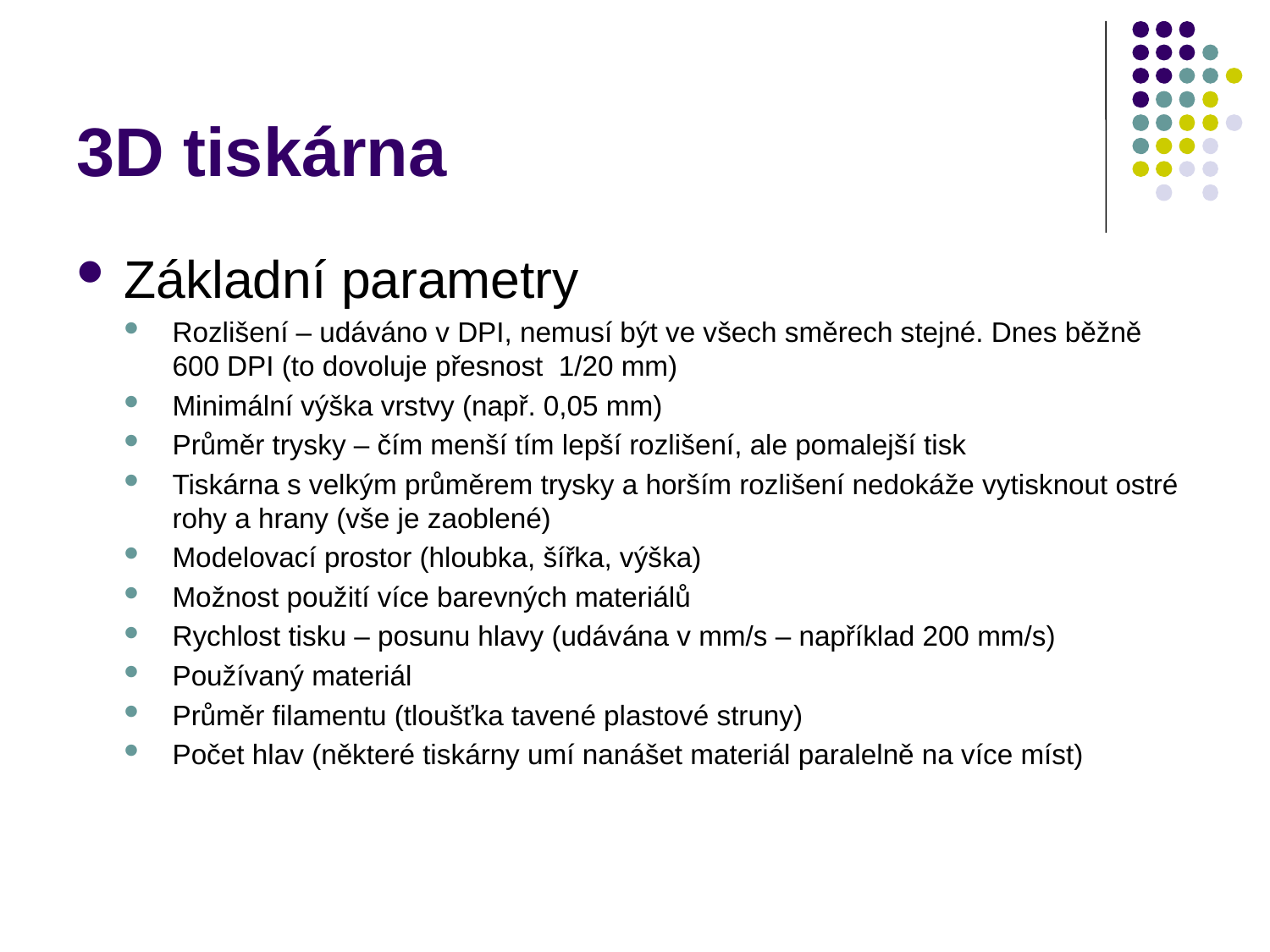

# 3D tiskárna
Základní parametry
Rozlišení – udáváno v DPI, nemusí být ve všech směrech stejné. Dnes běžně 600 DPI (to dovoluje přesnost  1/20 mm)
Minimální výška vrstvy (např. 0,05 mm)
Průměr trysky – čím menší tím lepší rozlišení, ale pomalejší tisk
Tiskárna s velkým průměrem trysky a horším rozlišení nedokáže vytisknout ostré rohy a hrany (vše je zaoblené)
Modelovací prostor (hloubka, šířka, výška)
Možnost použití více barevných materiálů
Rychlost tisku – posunu hlavy (udávána v mm/s – například 200 mm/s)
Používaný materiál
Průměr filamentu (tloušťka tavené plastové struny)
Počet hlav (některé tiskárny umí nanášet materiál paralelně na více míst)